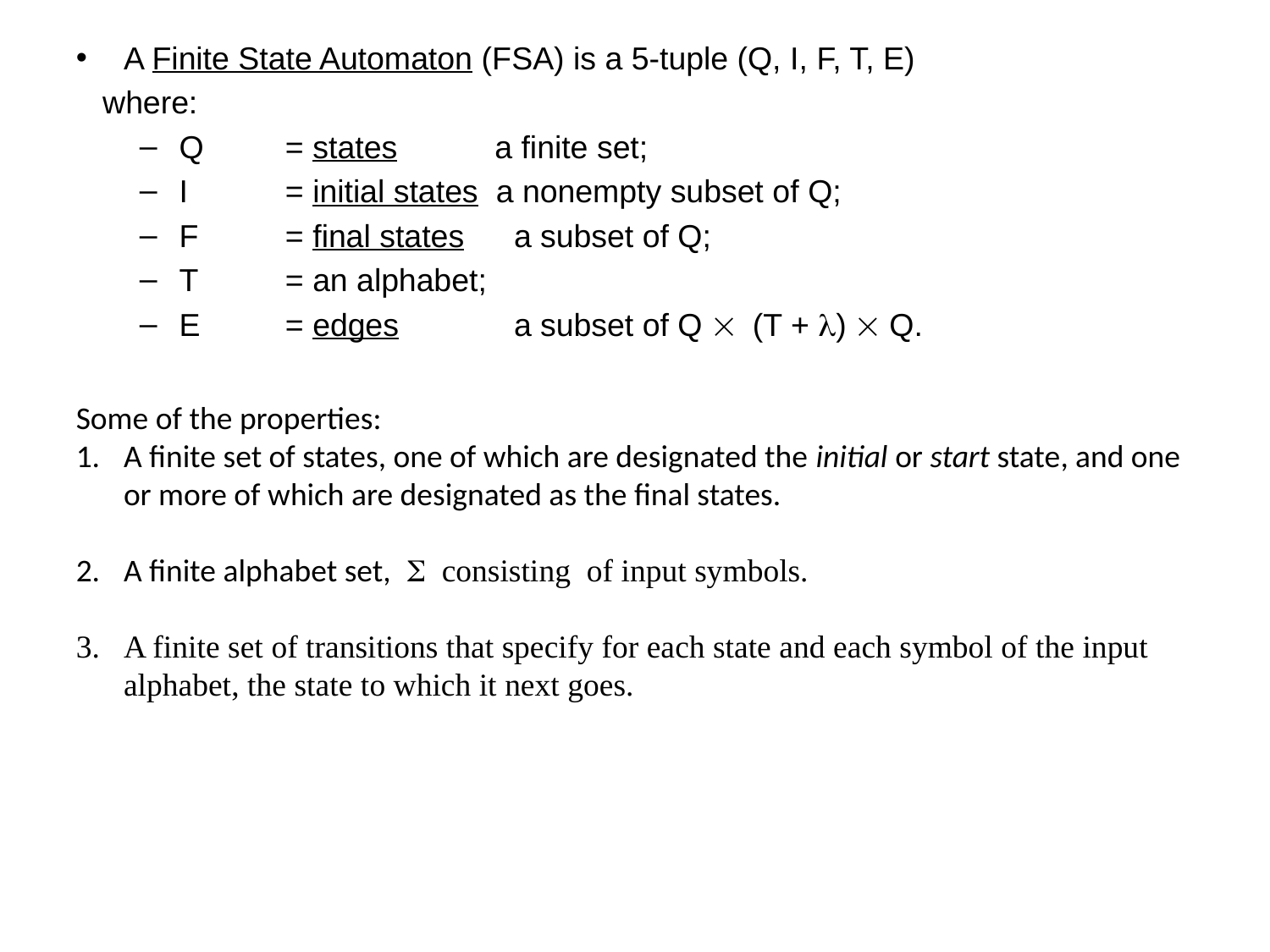

A Finite State Automaton (FSA) is a 5-tuple (Q, I, F, T, E)
   where:
Q 	= states           a finite set;
I 	= initial states  a nonempty subset of Q;
F  	= final states 	  a subset of Q;
T  	= an alphabet;
E  	= edges 	  a subset of Q × (T + λ) × Q.
Some of the properties:
A finite set of states, one of which are designated the initial or start state, and one  or more of which are designated as the final states.

A finite alphabet set, Σ consisting  of input symbols.

A finite set of transitions that specify for each state and each symbol of the input alphabet, the state to which it next goes.